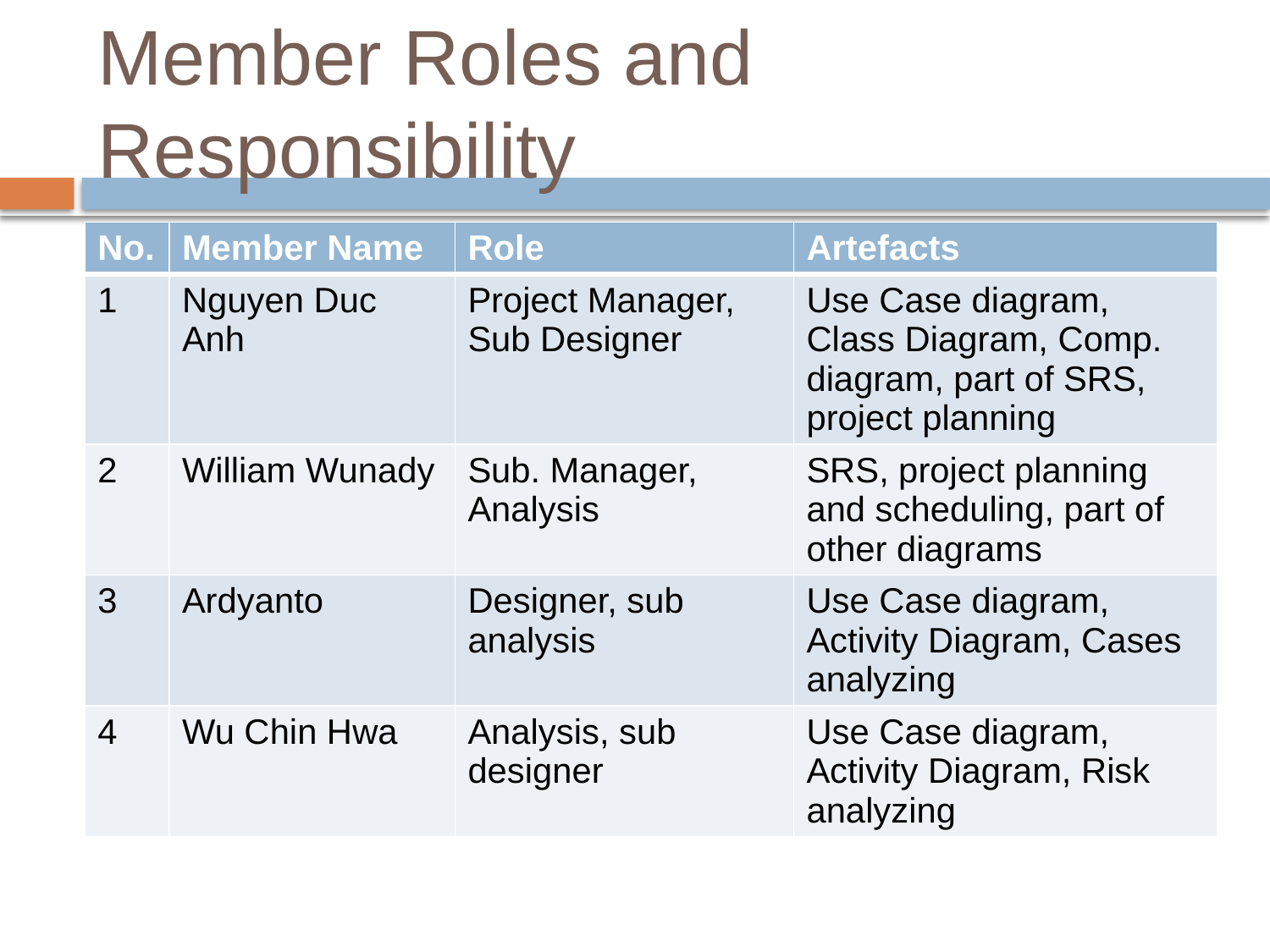

# Member Roles and Responsibility
| No. | Member Name | Role | Artefacts |
| --- | --- | --- | --- |
| 1 | Nguyen Duc Anh | Project Manager, Sub Designer | Use Case diagram, Class Diagram, Comp. diagram, part of SRS, project planning |
| 2 | William Wunady | Sub. Manager, Analysis | SRS, project planning and scheduling, part of other diagrams |
| 3 | Ardyanto | Designer, sub analysis | Use Case diagram, Activity Diagram, Cases analyzing |
| 4 | Wu Chin Hwa | Analysis, sub designer | Use Case diagram, Activity Diagram, Risk analyzing |